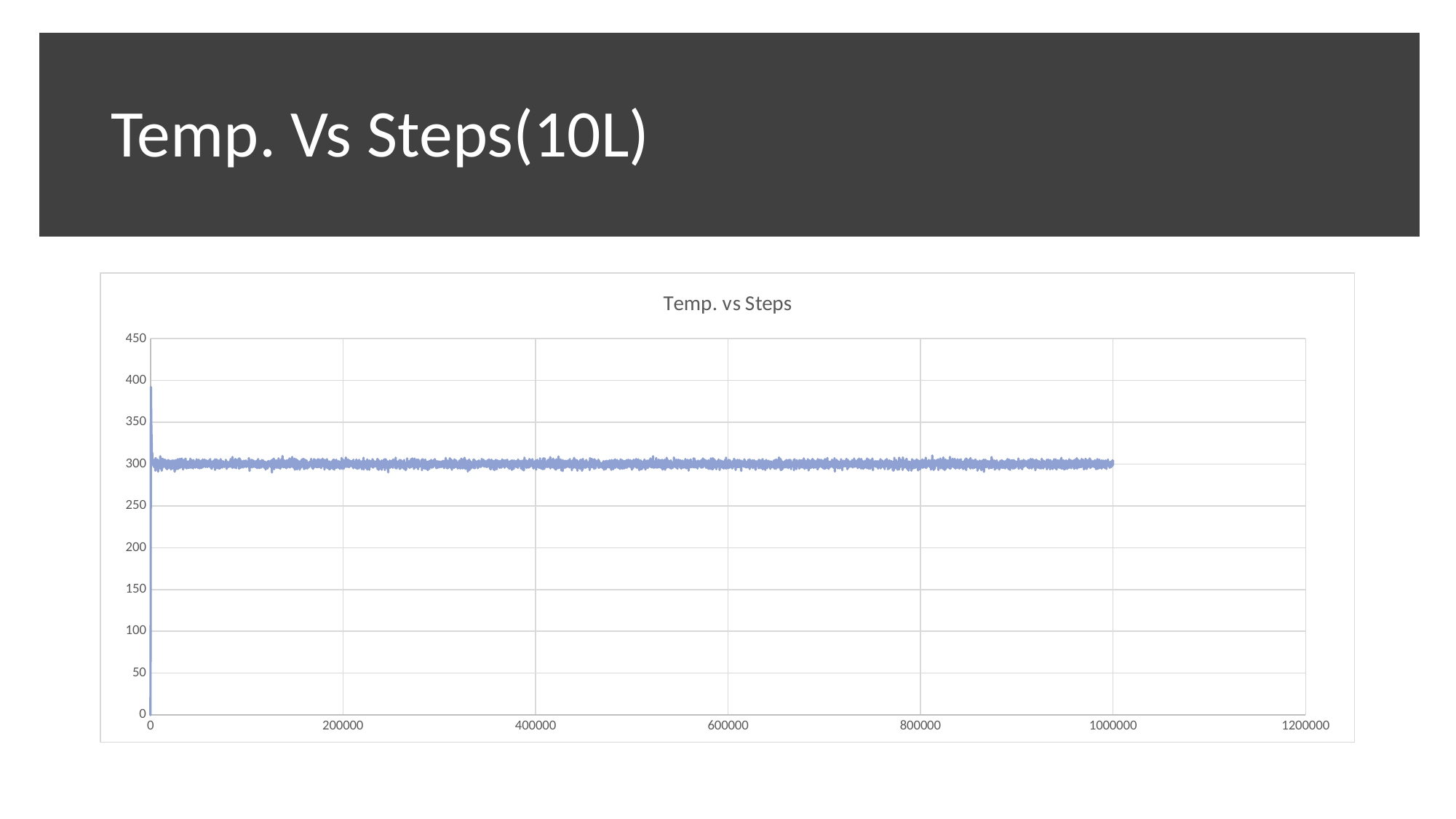

# Temp. Vs Steps(10L)

### Chart:

| Category |  |
|---|---|